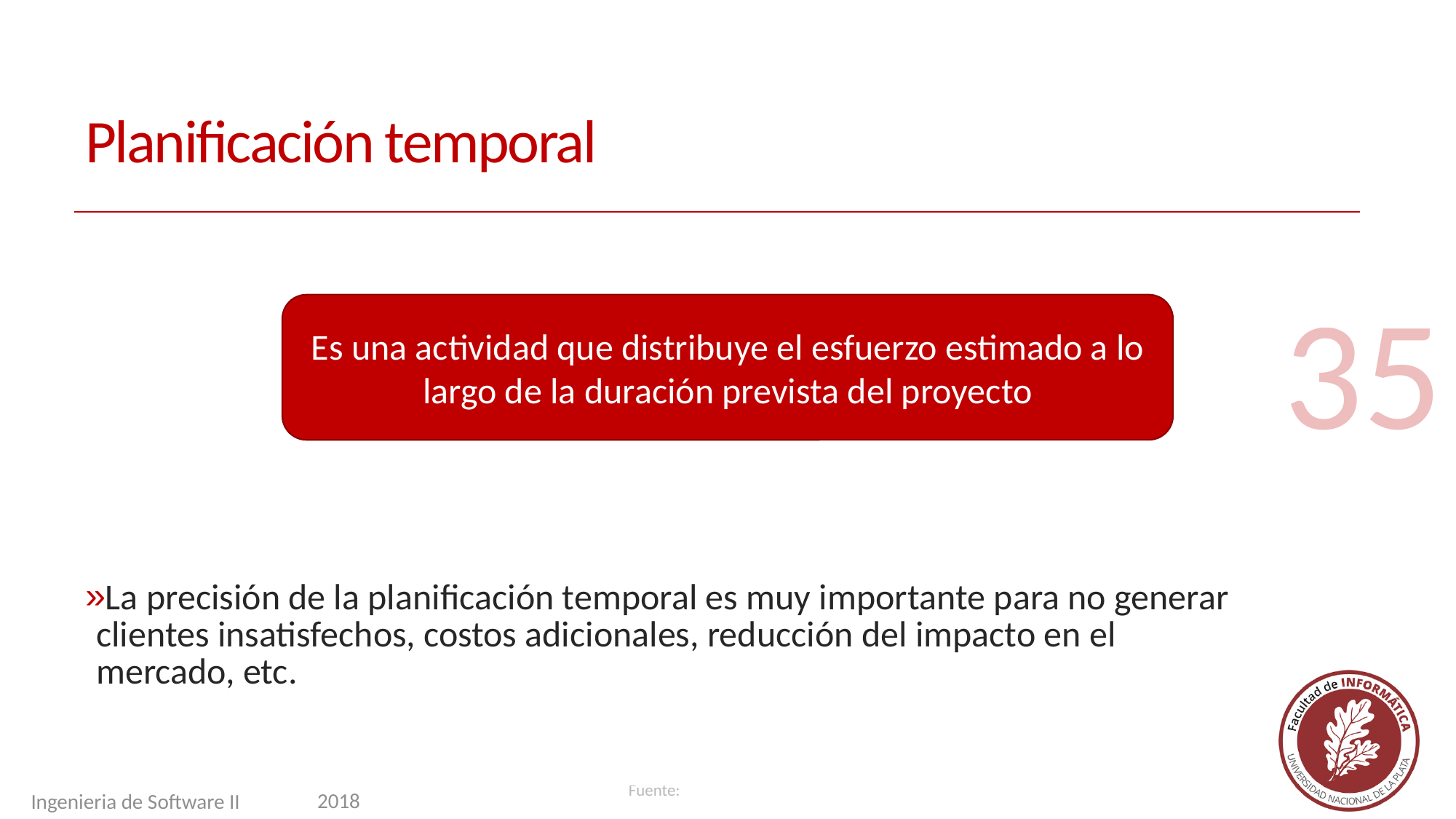

# Planificación temporal

La precisión de la planificación temporal es muy importante para no generar clientes insatisfechos, costos adicionales, reducción del impacto en el mercado, etc.
Es una actividad que distribuye el esfuerzo estimado a lo largo de la duración prevista del proyecto
35

2018
Ingenieria de Software II